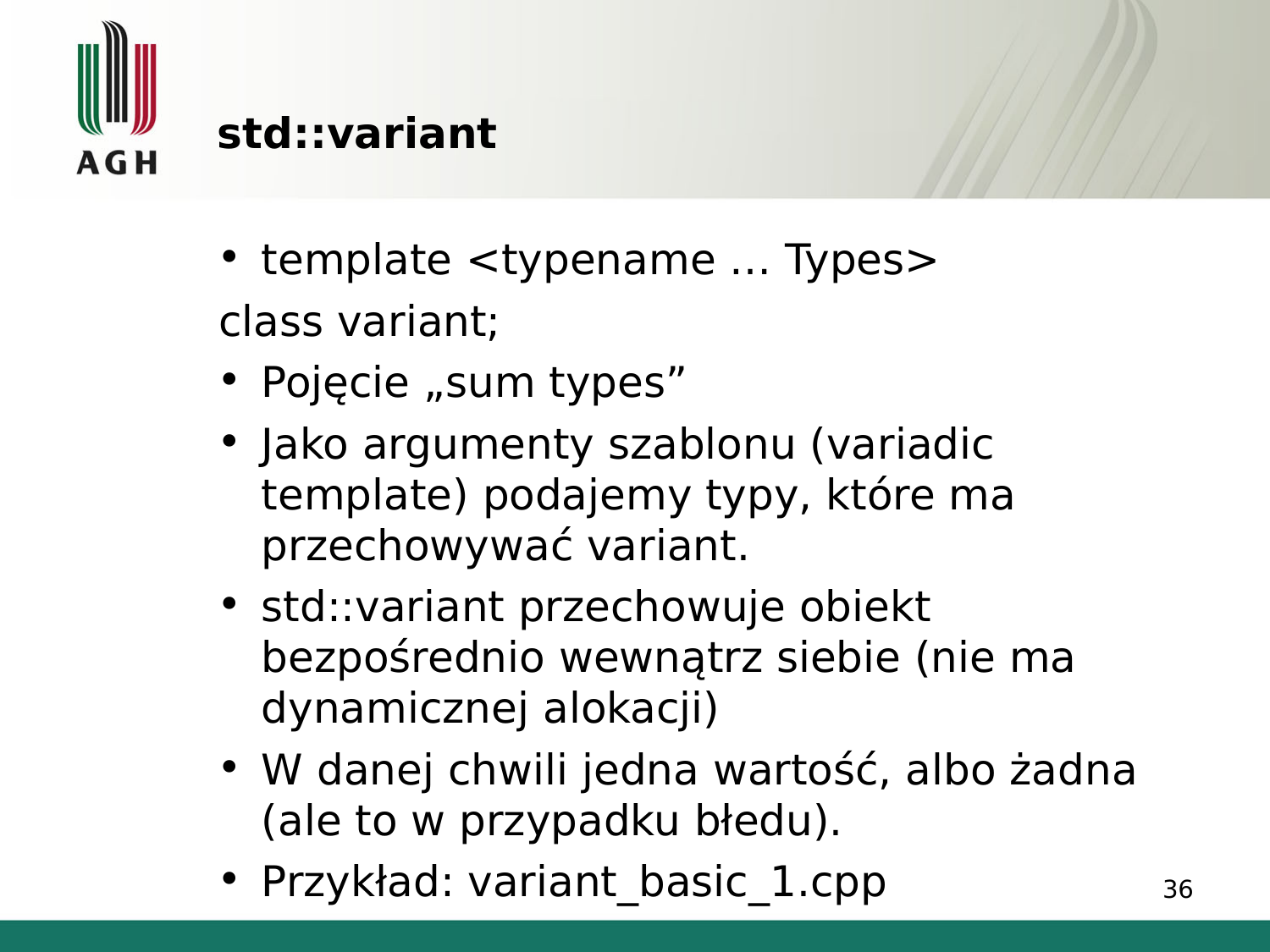

std::variant
template <typename … Types>
class variant;
Pojęcie „sum types”
Jako argumenty szablonu (variadic template) podajemy typy, które ma przechowywać variant.
std::variant przechowuje obiekt bezpośrednio wewnątrz siebie (nie ma dynamicznej alokacji)
W danej chwili jedna wartość, albo żadna (ale to w przypadku błedu).
Przykład: variant_basic_1.cpp

36